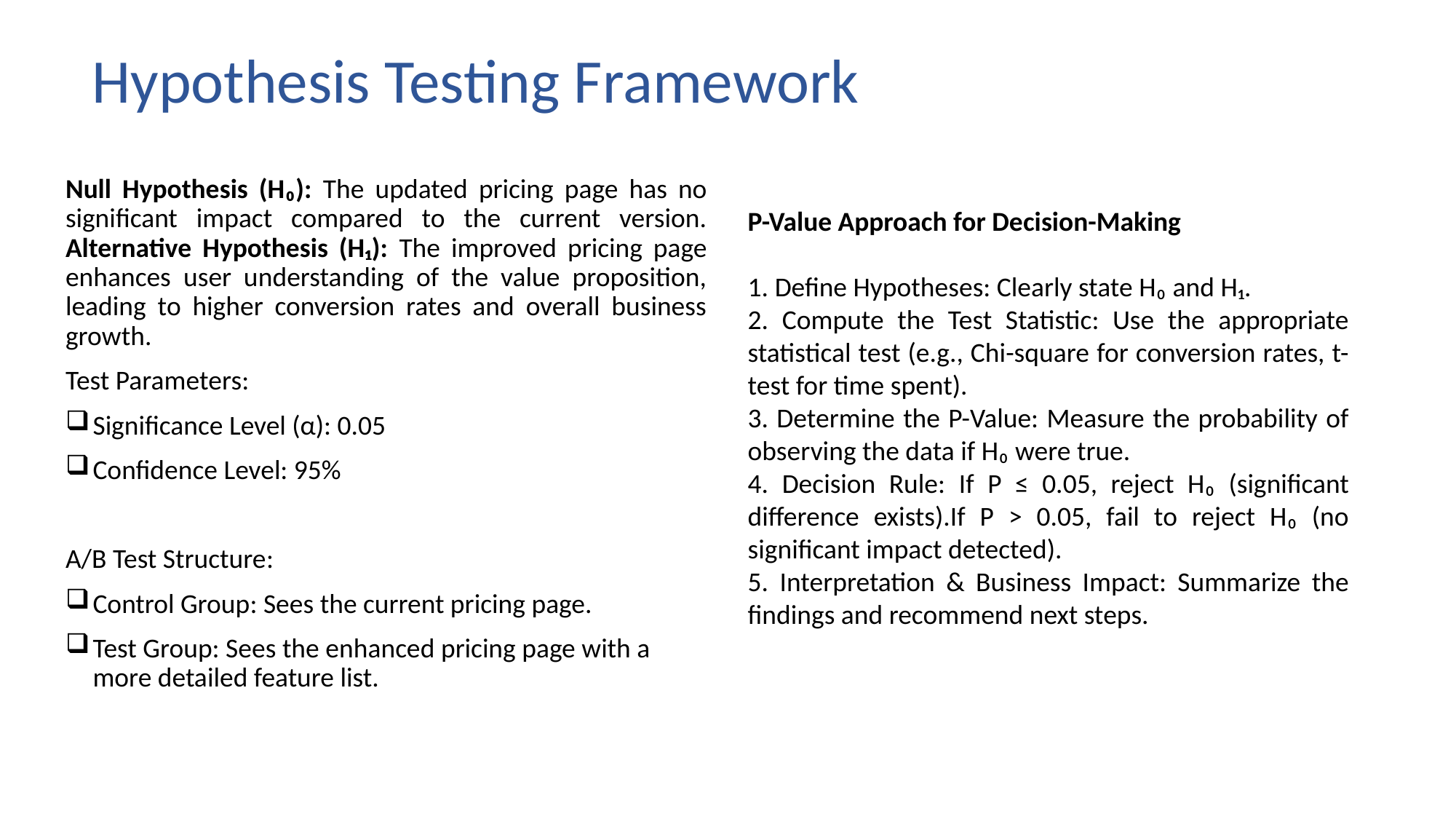

# Hypothesis Testing Framework
Null Hypothesis (H₀): The updated pricing page has no significant impact compared to the current version. Alternative Hypothesis (H₁): The improved pricing page enhances user understanding of the value proposition, leading to higher conversion rates and overall business growth.
Test Parameters:
Significance Level (α): 0.05
Confidence Level: 95%

A/B Test Structure:
Control Group: Sees the current pricing page.
Test Group: Sees the enhanced pricing page with a more detailed feature list.
P-Value Approach for Decision-Making

1. Define Hypotheses: Clearly state H₀ and H₁.
2. Compute the Test Statistic: Use the appropriate statistical test (e.g., Chi-square for conversion rates, t-test for time spent).
3. Determine the P-Value: Measure the probability of observing the data if H₀ were true.
4. Decision Rule: If P ≤ 0.05, reject H₀ (significant difference exists).If P > 0.05, fail to reject H₀ (no significant impact detected).
5. Interpretation & Business Impact: Summarize the findings and recommend next steps.